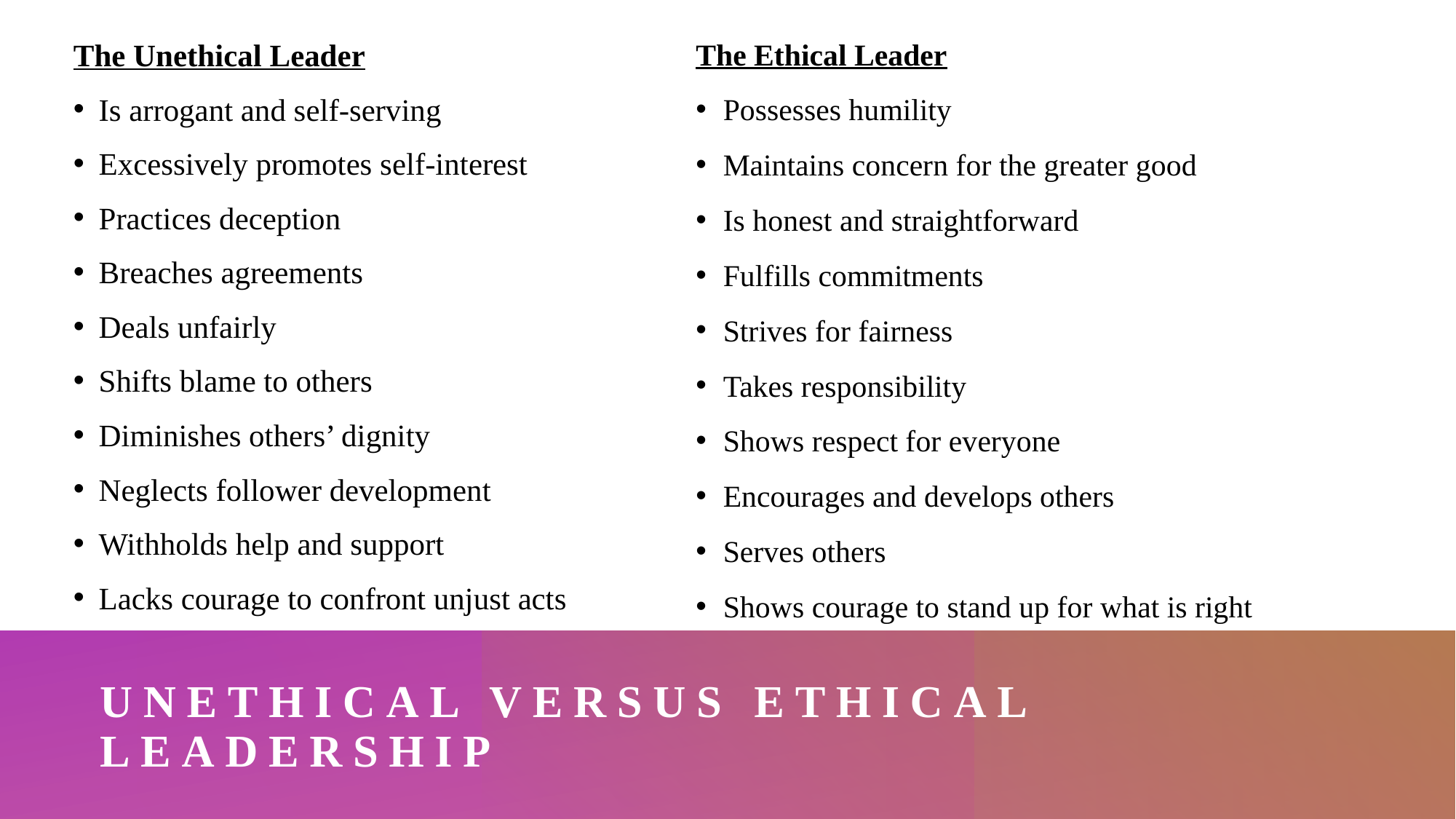

The Unethical Leader
Is arrogant and self-serving
Excessively promotes self-interest
Practices deception
Breaches agreements
Deals unfairly
Shifts blame to others
Diminishes others’ dignity
Neglects follower development
Withholds help and support
Lacks courage to confront unjust acts

The Ethical Leader
Possesses humility
Maintains concern for the greater good
Is honest and straightforward
Fulfills commitments
Strives for fairness
Takes responsibility
Shows respect for everyone
Encourages and develops others
Serves others
Shows courage to stand up for what is right

# Unethical Versus Ethical Leadership